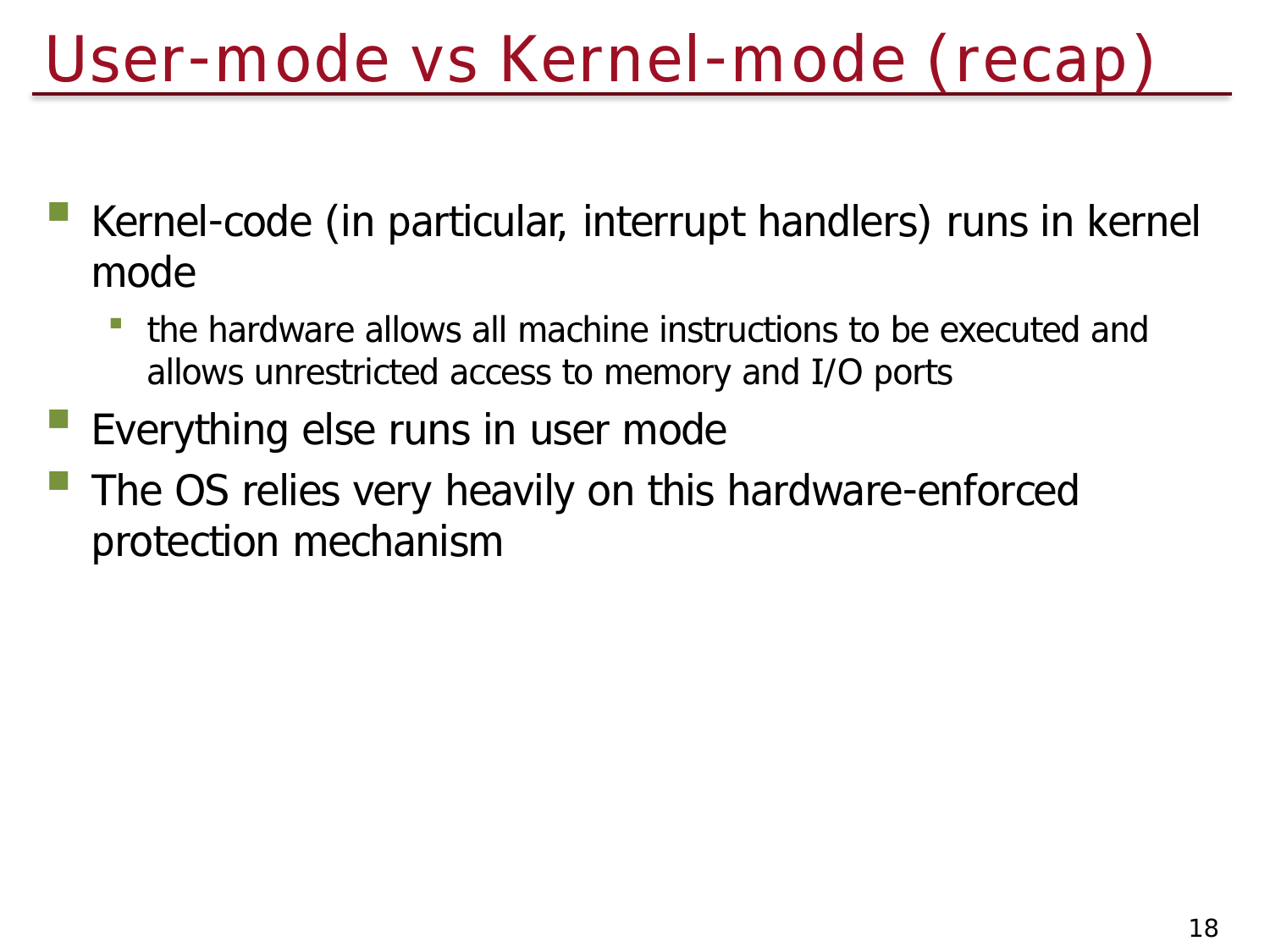

# User-mode vs Kernel-mode (recap)
Kernel-code (in particular, interrupt handlers) runs in kernel mode
the hardware allows all machine instructions to be executed and allows unrestricted access to memory and I/O ports
Everything else runs in user mode
The OS relies very heavily on this hardware-enforced protection mechanism
18